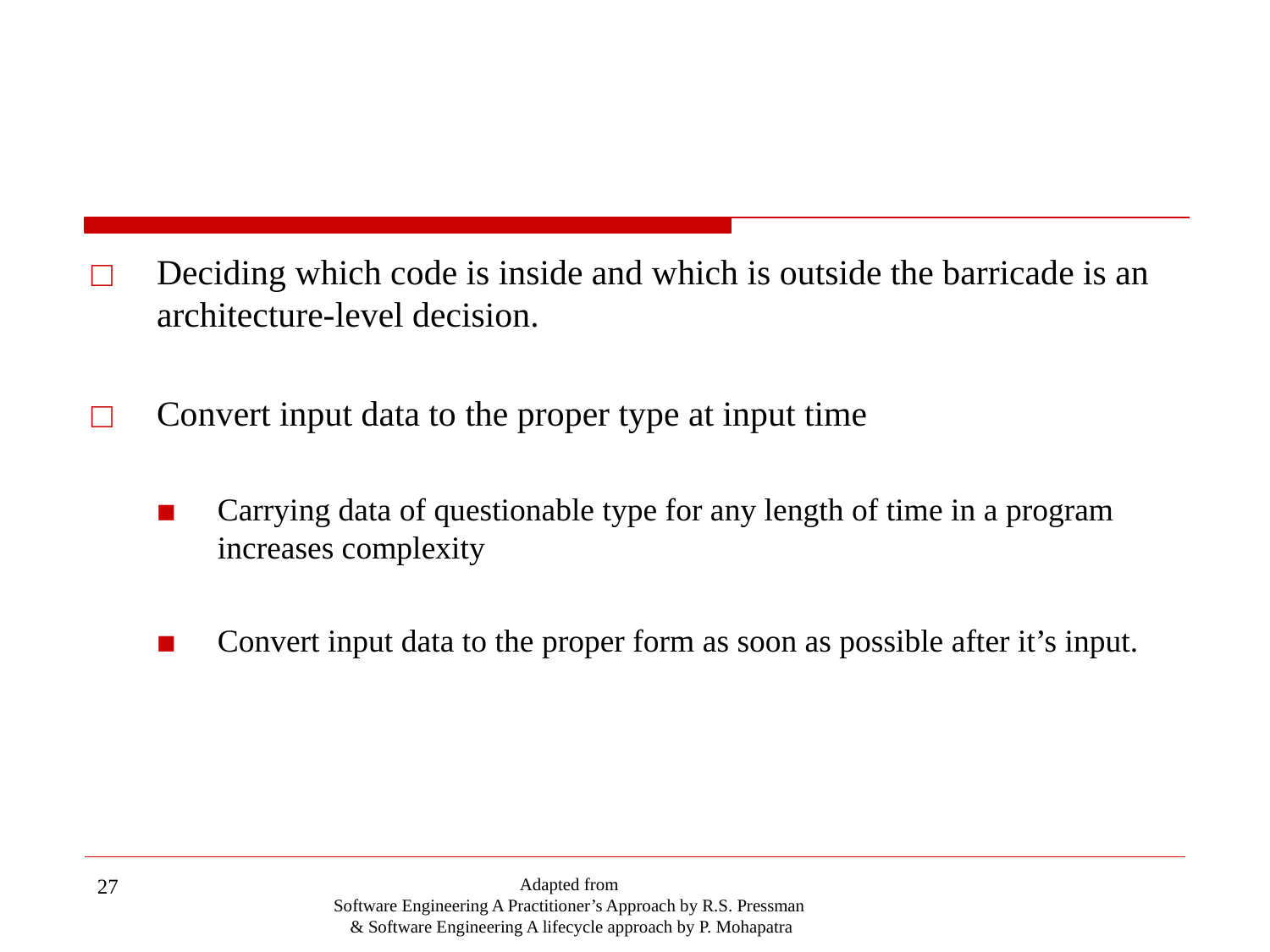

#
Deciding which code is inside and which is outside the barricade is an architecture-level decision.

Convert input data to the proper type at input time

Carrying data of questionable type for any length of time in a program increases complexity

Convert input data to the proper form as soon as possible after it’s input.
27
Adapted from
Software Engineering A Practitioner’s Approach by R.S. Pressman
& Software Engineering A lifecycle approach by P. Mohapatra